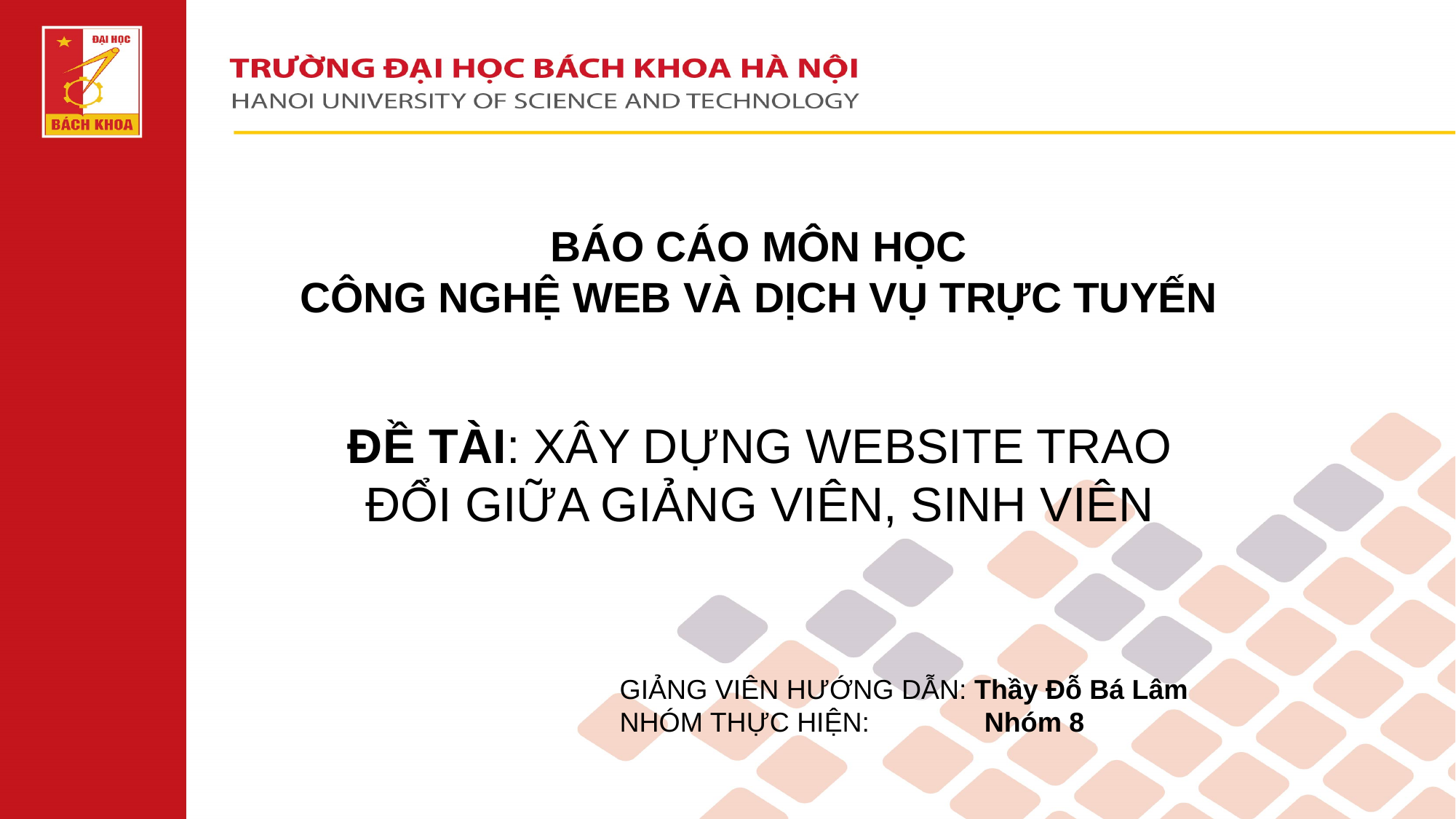

BÁO CÁO MÔN HỌC
CÔNG NGHỆ WEB VÀ DỊCH VỤ TRỰC TUYẾN
ĐỀ TÀI: XÂY DỰNG WEBSITE TRAO ĐỔI GIỮA GIẢNG VIÊN, SINH VIÊN
GIẢNG VIÊN HƯỚNG DẪN: Thầy Đỗ Bá Lâm
NHÓM THỰC HIỆN:               Nhóm 8